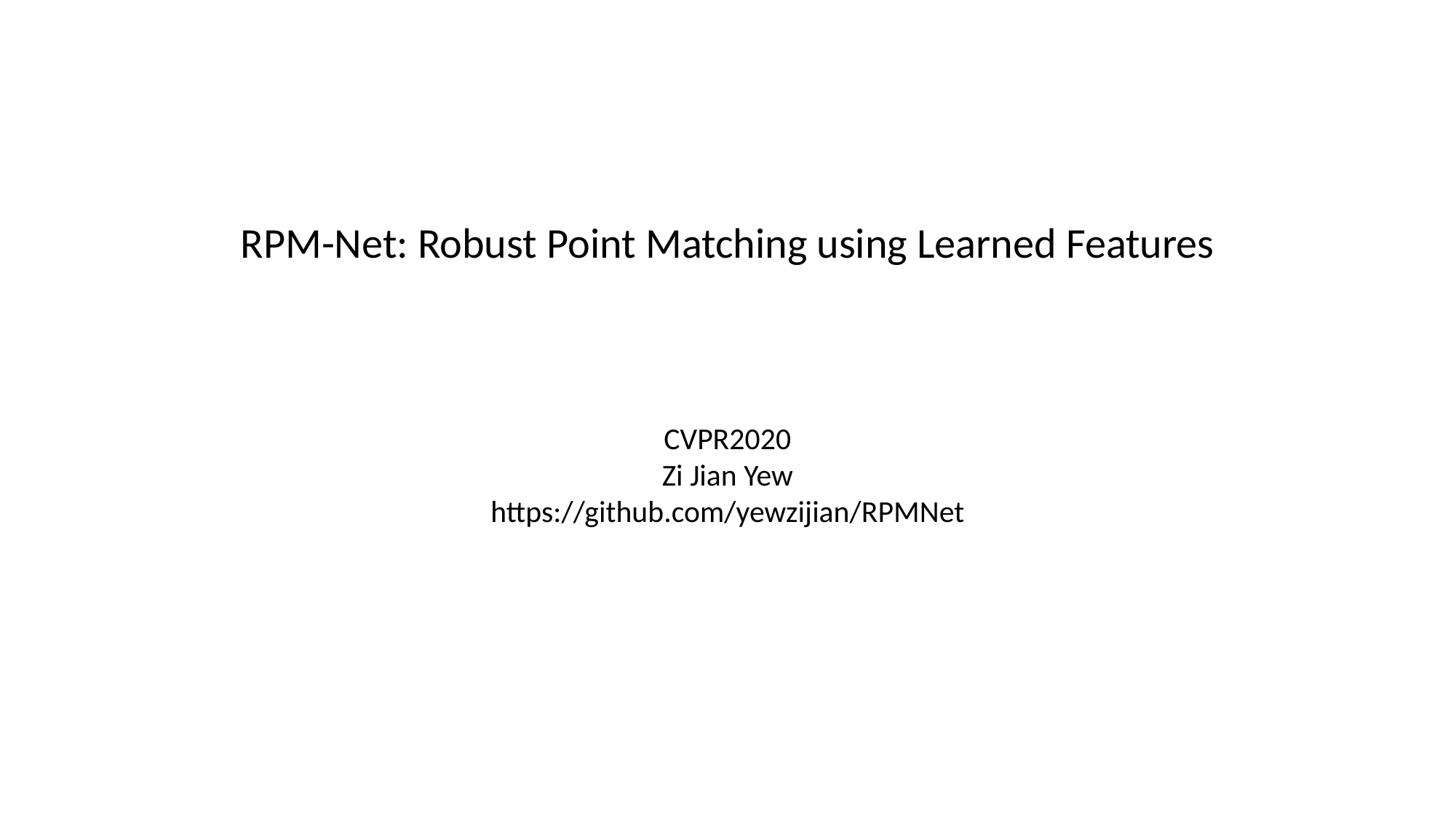

RPM-Net: Robust Point Matching using Learned Features

CVPR2020
Zi Jian Yew
https://github.com/yewzijian/RPMNet